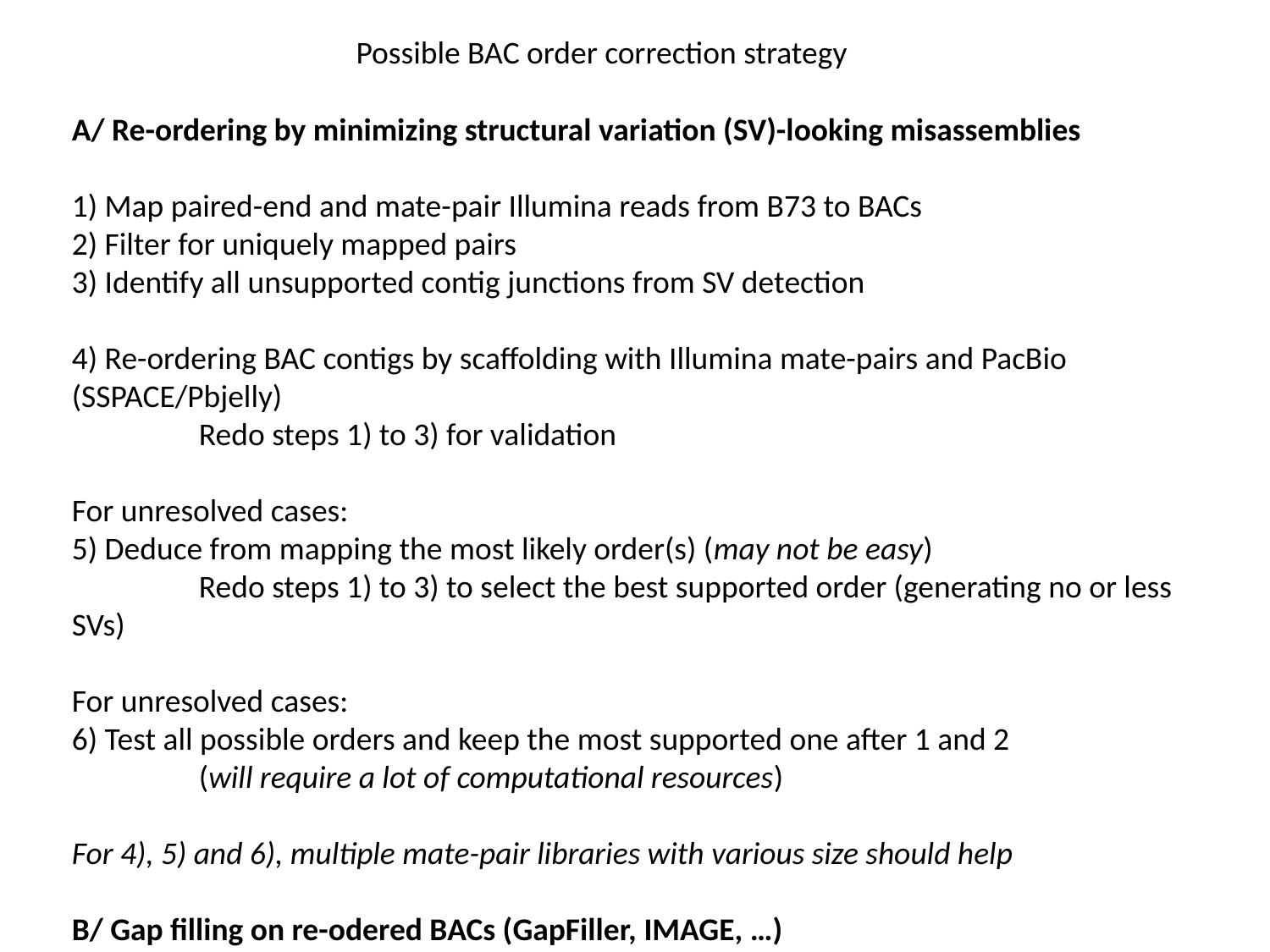

Possible BAC order correction strategy
A/ Re-ordering by minimizing structural variation (SV)-looking misassemblies

1) Map paired-end and mate-pair Illumina reads from B73 to BACs
2) Filter for uniquely mapped pairs
3) Identify all unsupported contig junctions from SV detection

4) Re-ordering BAC contigs by scaffolding with Illumina mate-pairs and PacBio (SSPACE/Pbjelly)
	Redo steps 1) to 3) for validation

For unresolved cases:
5) Deduce from mapping the most likely order(s) (may not be easy)
	Redo steps 1) to 3) to select the best supported order (generating no or less SVs)

For unresolved cases:
6) Test all possible orders and keep the most supported one after 1 and 2
	(will require a lot of computational resources)

For 4), 5) and 6), multiple mate-pair libraries with various size should help

B/ Gap filling on re-odered BACs (GapFiller, IMAGE, …)